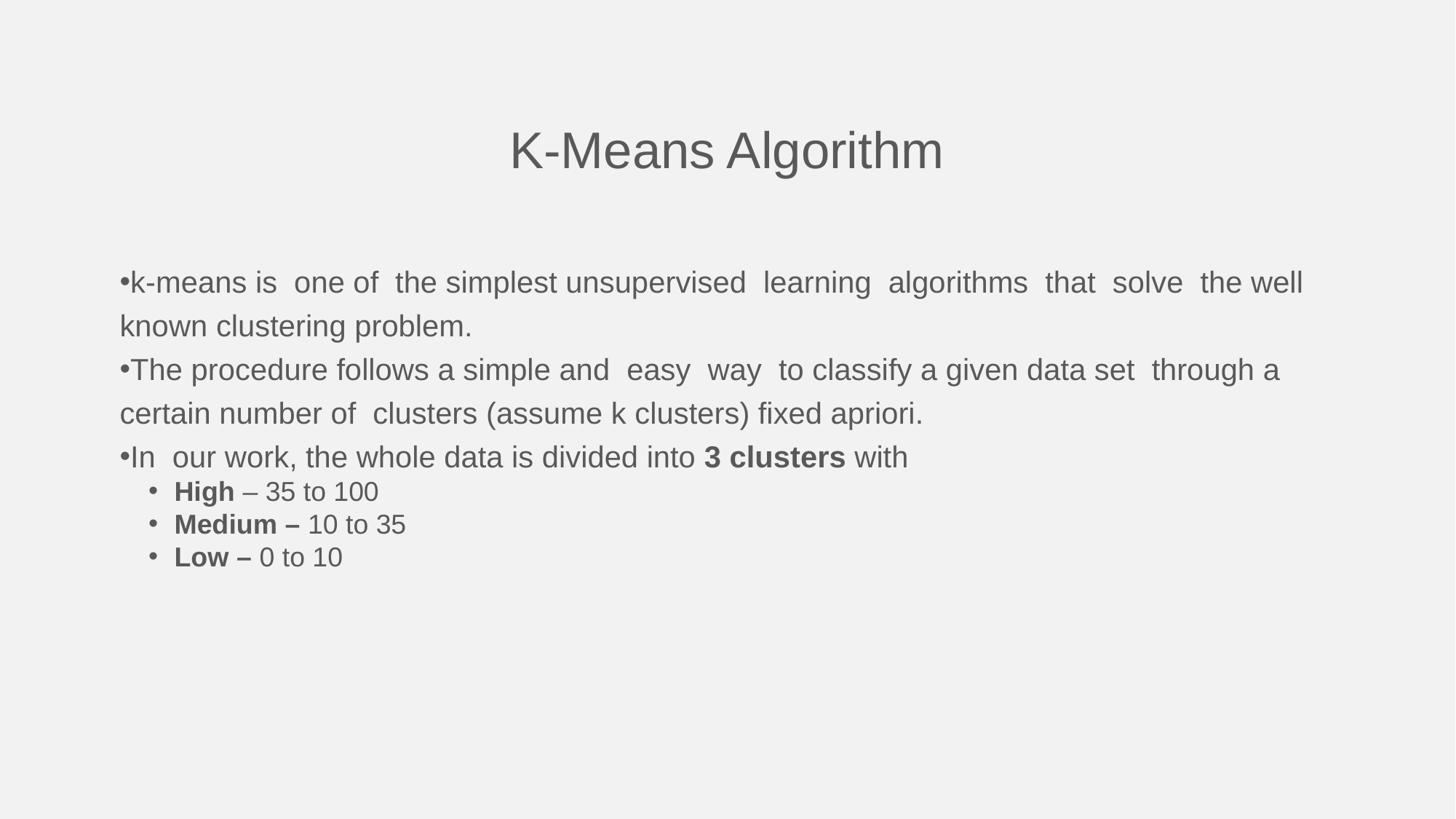

K-Means Algorithm
k-means is  one of  the simplest unsupervised  learning  algorithms  that  solve  the well  known clustering problem.
The procedure follows a simple and  easy  way  to classify a given data set  through a certain number of  clusters (assume k clusters) fixed apriori.
In  our work, the whole data is divided into 3 clusters with
High – 35 to 100
Medium – 10 to 35
Low – 0 to 10